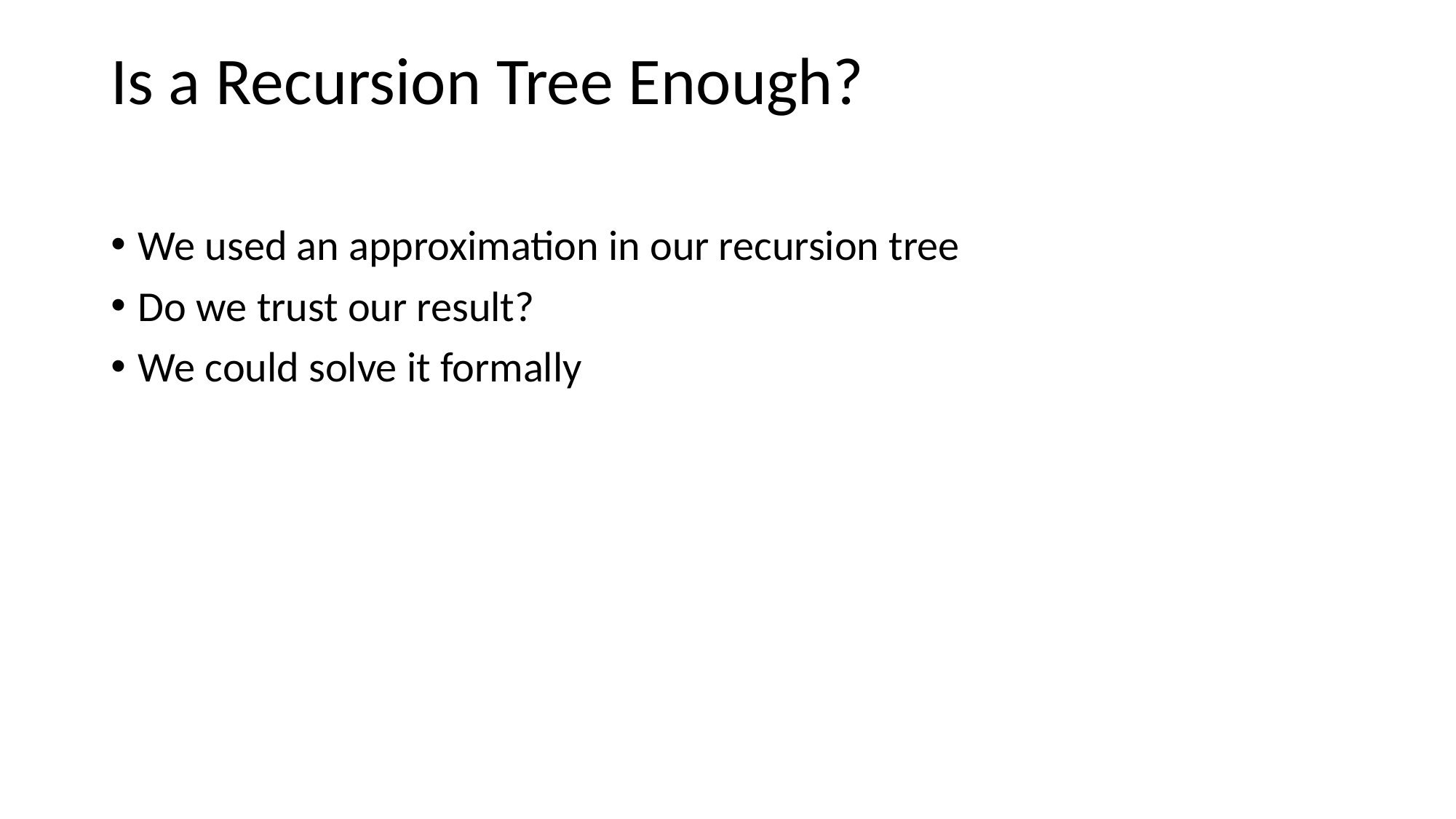

# Is a Recursion Tree Enough?
We used an approximation in our recursion tree
Do we trust our result?
We could solve it formally